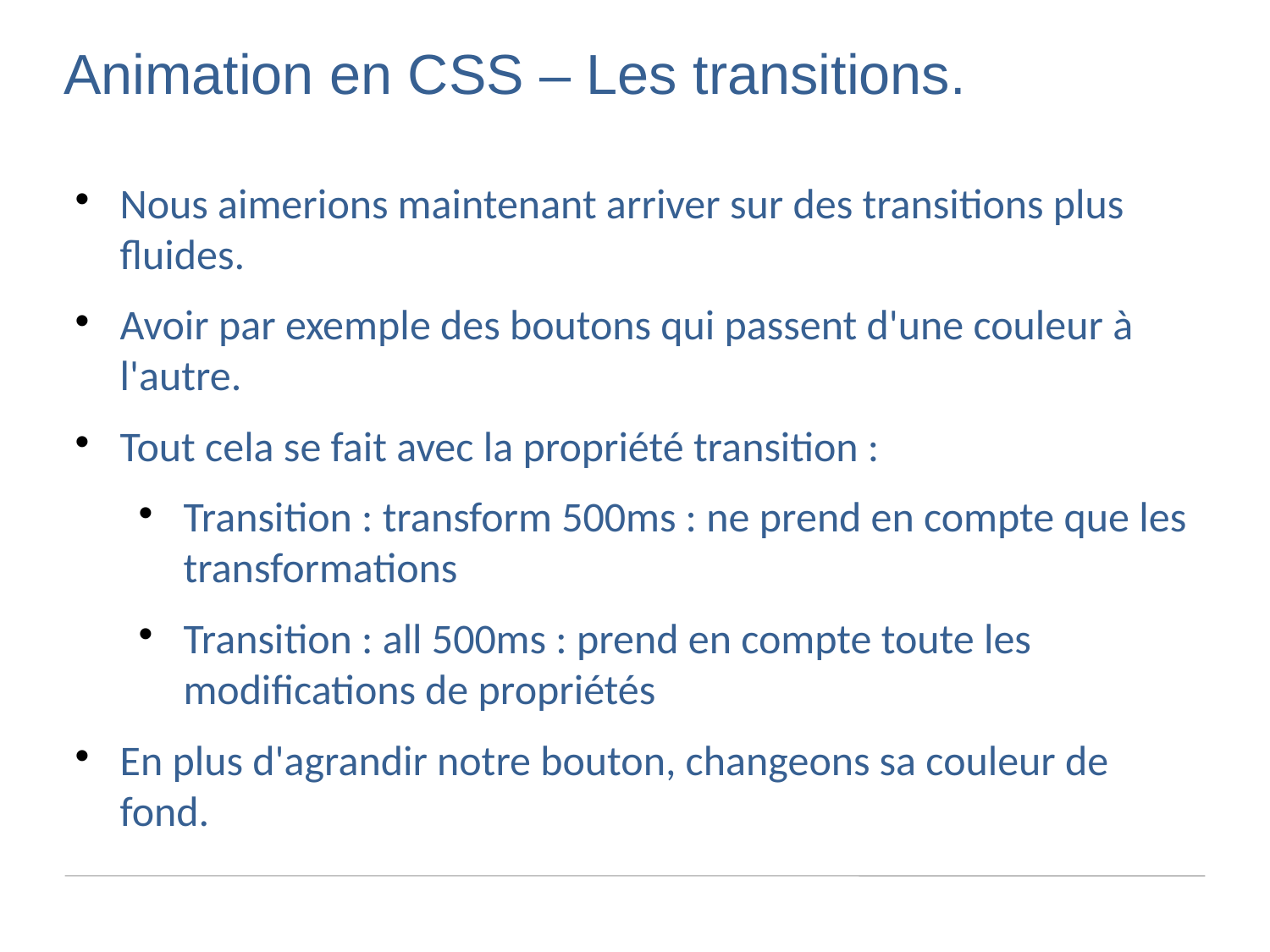

Animation en CSS – Les transitions.
Nous aimerions maintenant arriver sur des transitions plus fluides.
Avoir par exemple des boutons qui passent d'une couleur à l'autre.
Tout cela se fait avec la propriété transition :
Transition : transform 500ms : ne prend en compte que les transformations
Transition : all 500ms : prend en compte toute les modifications de propriétés
En plus d'agrandir notre bouton, changeons sa couleur de fond.